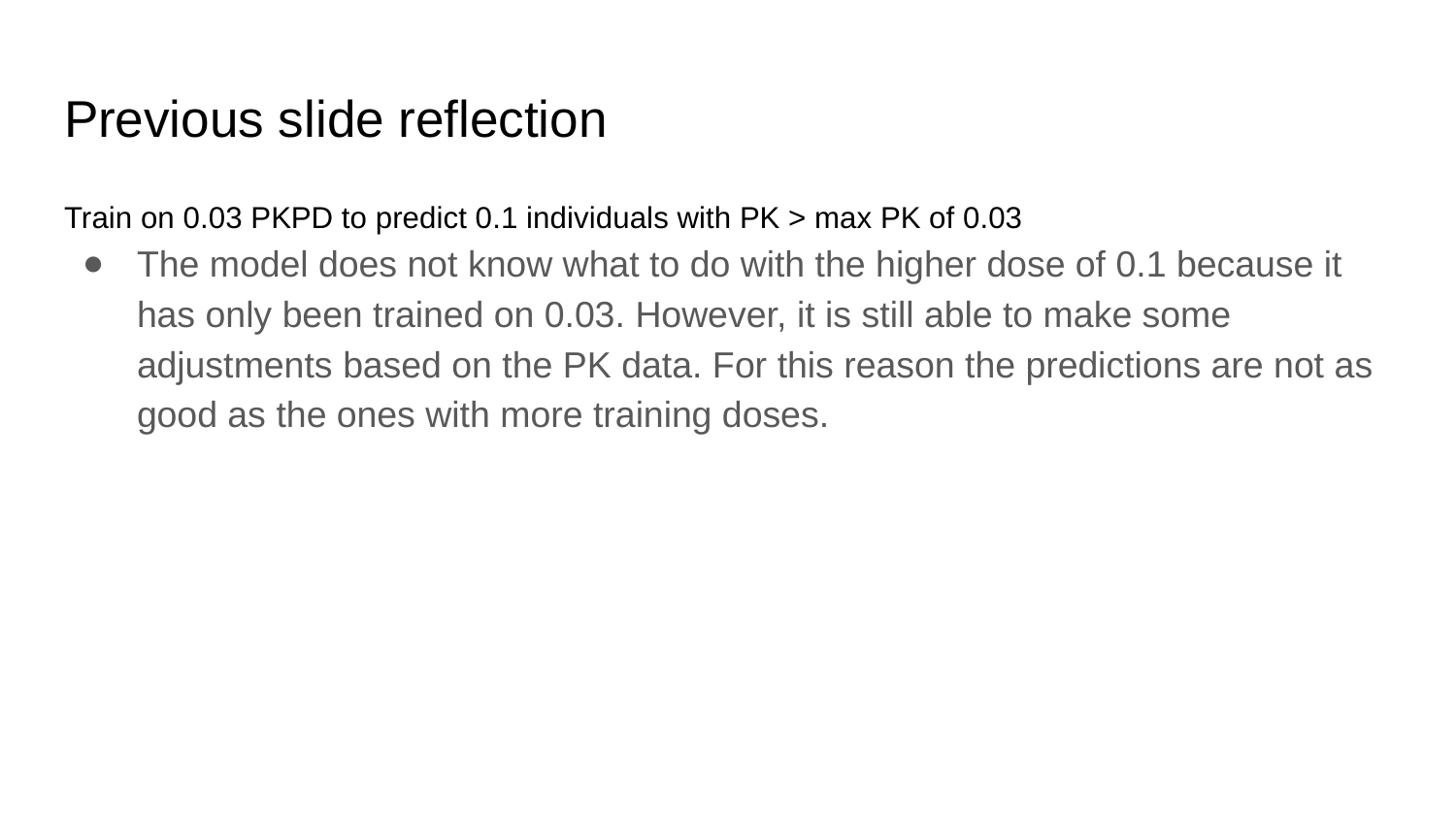

# Previous slide reflection
Train on 0.03 PKPD to predict 0.1 individuals with PK > max PK of 0.03
The model does not know what to do with the higher dose of 0.1 because it has only been trained on 0.03. However, it is still able to make some adjustments based on the PK data. For this reason the predictions are not as good as the ones with more training doses.